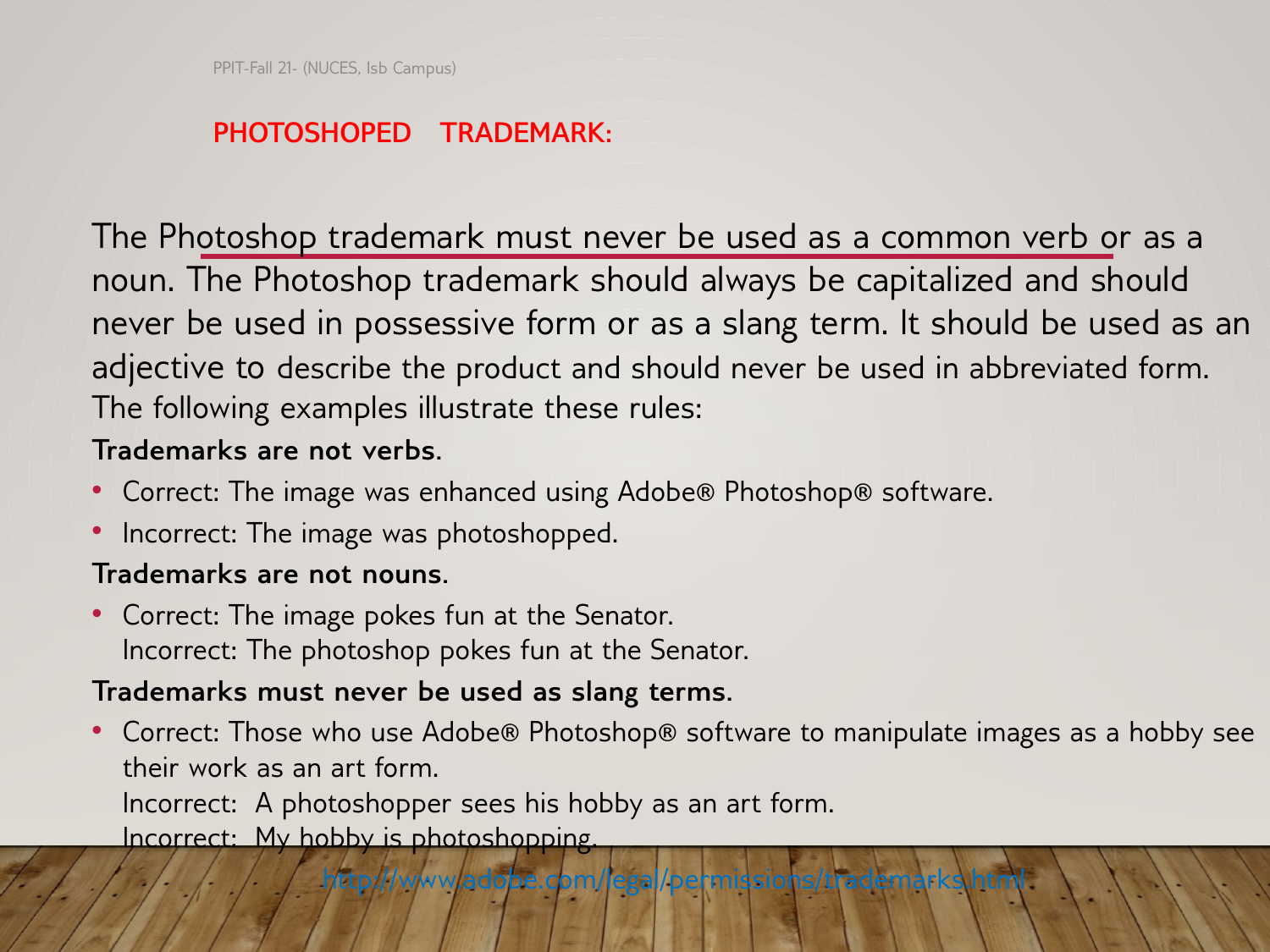

PPIT-Fall 21- (NUCES, Isb Campus)
# Photoshoped   Trademark:
The Photoshop trademark must never be used as a common verb or as a noun. The Photoshop trademark should always be capitalized and should never be used in possessive form or as a slang term. It should be used as an adjective to describe the product and should never be used in abbreviated form. The following examples illustrate these rules:
Trademarks are not verbs.
Correct: The image was enhanced using Adobe® Photoshop® software.
Incorrect: The image was photoshopped.
Trademarks are not nouns.
Correct: The image pokes fun at the Senator.
Incorrect: The photoshop pokes fun at the Senator.
Trademarks must never be used as slang terms.
Correct: Those who use Adobe® Photoshop® software to manipulate images as a hobby see their work as an art form.
Incorrect:  A photoshopper sees his hobby as an art form.
Incorrect:  My hobby is photoshopping.
http://www.adobe.com/legal/permissions/trademarks.html